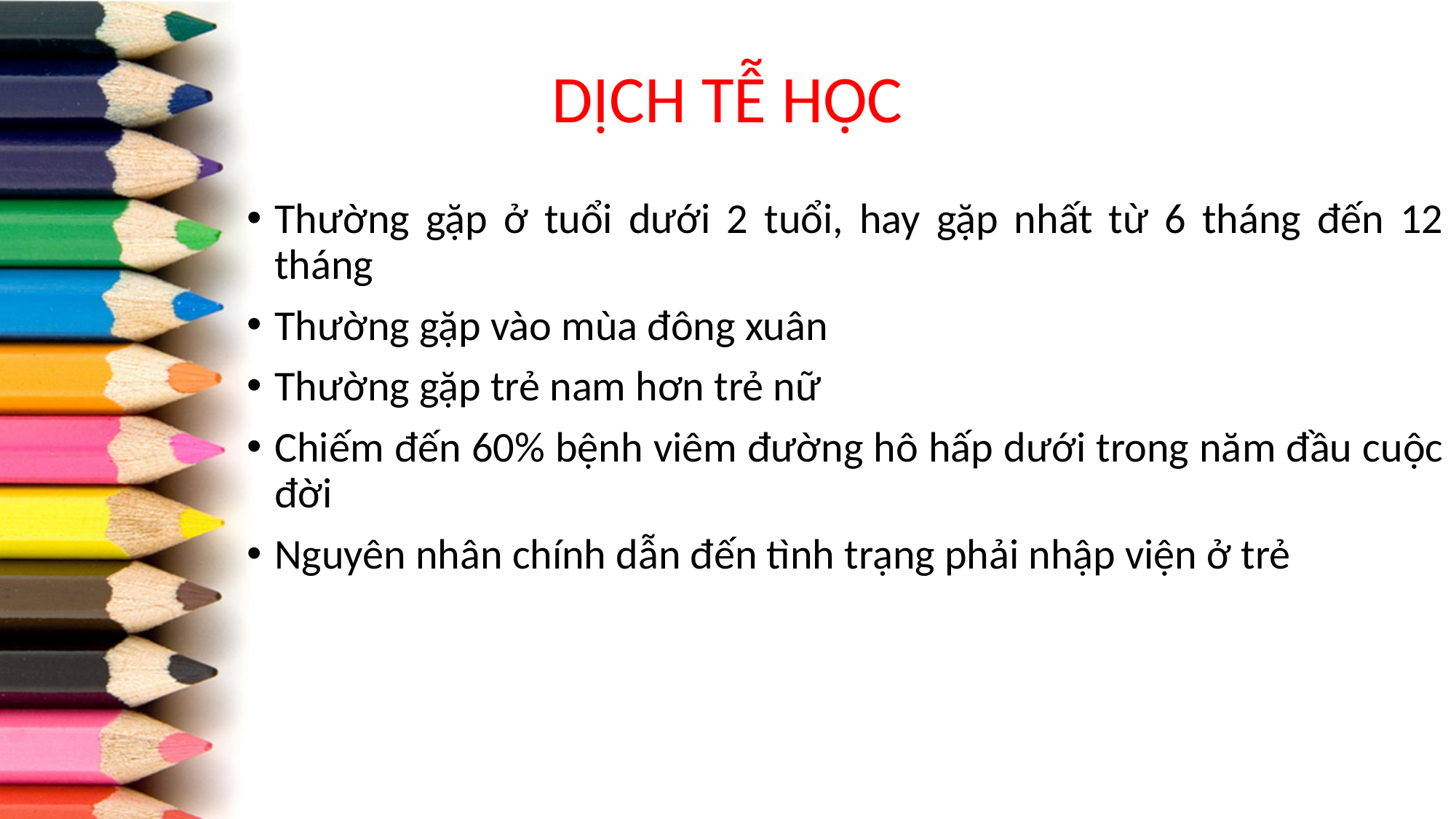

# DỊCH TỄ HỌC
Thường gặp ở tuổi dưới 2 tuổi, hay gặp nhất từ 6 tháng đến 12 tháng
Thường gặp vào mùa đông xuân
Thường gặp trẻ nam hơn trẻ nữ
Chiếm đến 60% bệnh viêm đường hô hấp dưới trong năm đầu cuộc đời
Nguyên nhân chính dẫn đến tình trạng phải nhập viện ở trẻ